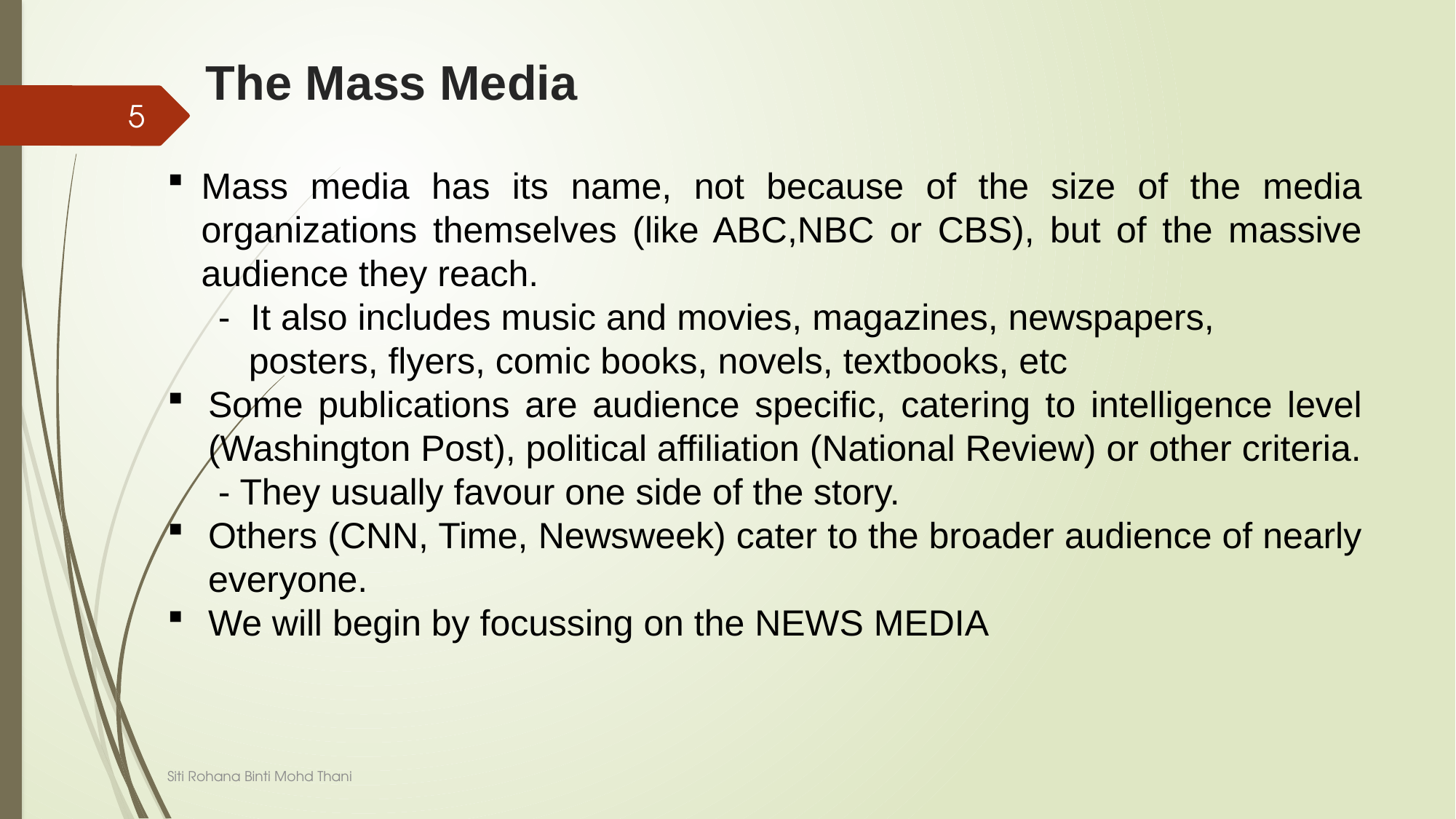

# The Mass Media
5
Mass media has its name, not because of the size of the media organizations themselves (like ABC,NBC or CBS), but of the massive audience they reach.
     -  It also includes music and movies, magazines, newspapers,
        posters, flyers, comic books, novels, textbooks, etc
Some publications are audience specific, catering to intelligence level (Washington Post), political affiliation (National Review) or other criteria.
     - They usually favour one side of the story.
Others (CNN, Time, Newsweek) cater to the broader audience of nearly everyone.
We will begin by focussing on the NEWS MEDIA

Siti Rohana Binti Mohd Thani